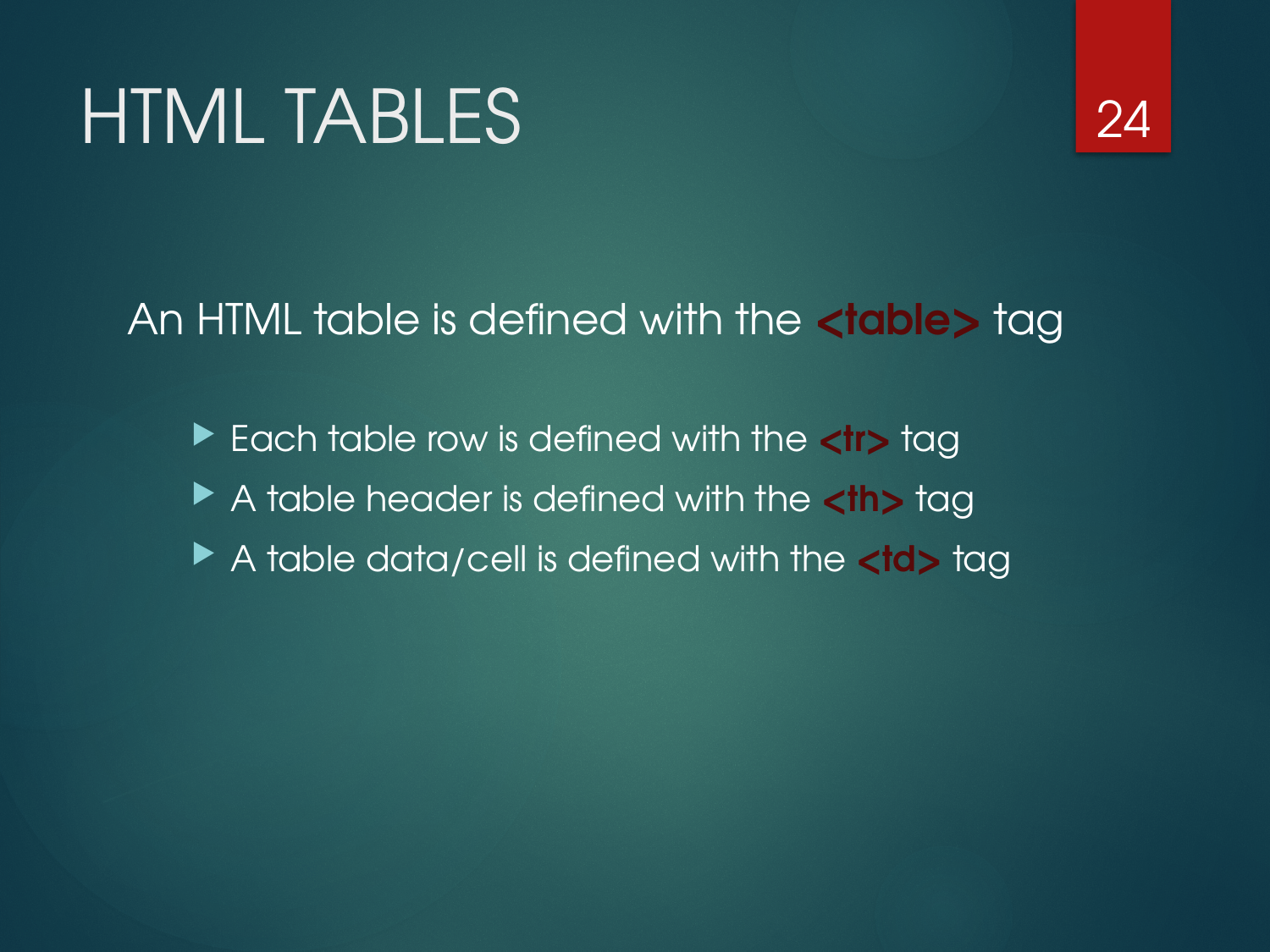

# HTML TABLES
24
An HTML table is defined with the <table> tag

Each table row is defined with the <tr> tag
A table header is defined with the <th> tag
A table data/cell is defined with the <td> tag